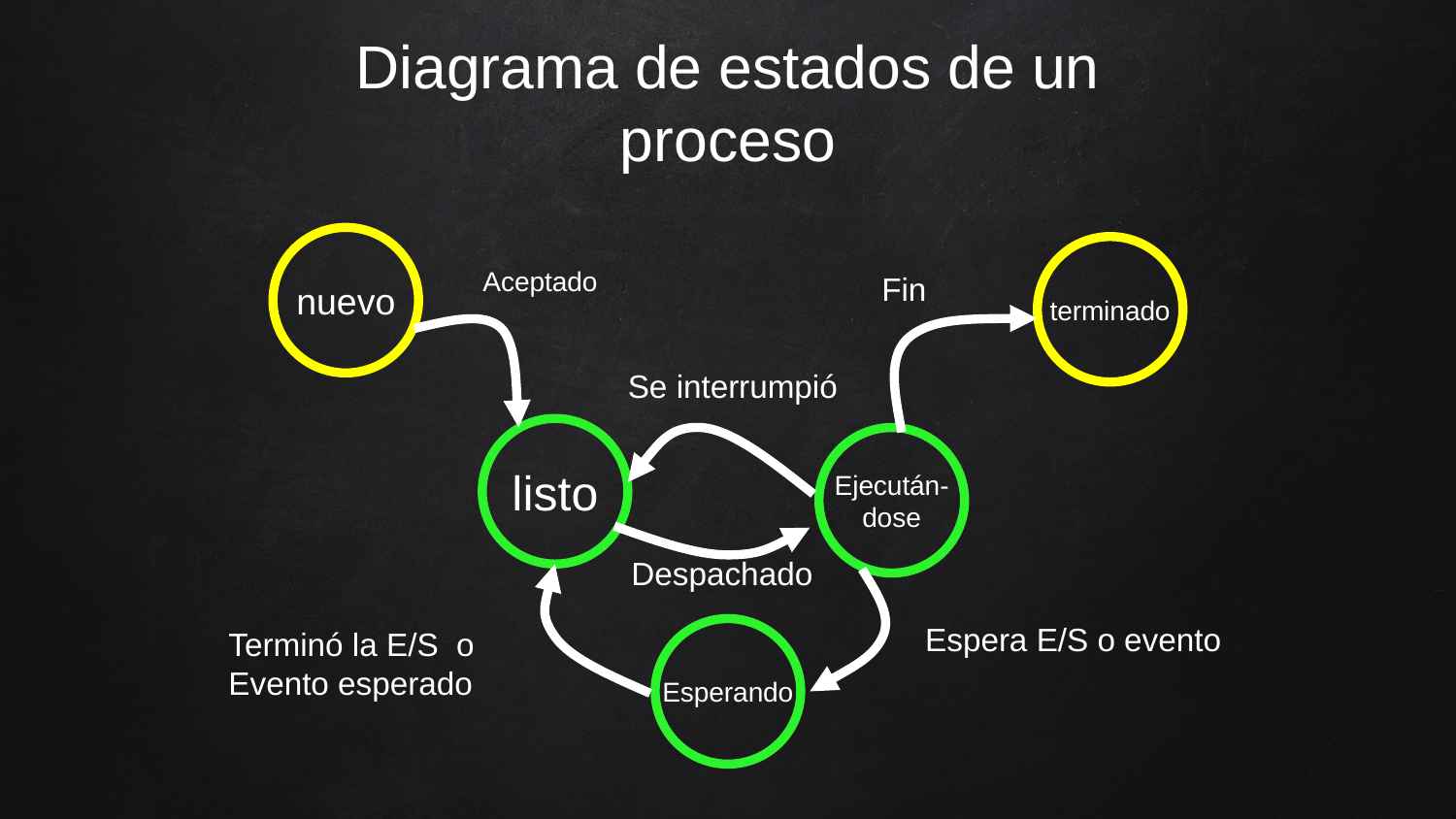

Diagrama de estados de un proceso
nuevo
terminado
Aceptado
Fin

Se interrumpió
listo

Ejecután-
dose

Despachado

Espera E/S o evento
Terminó la E/S  o
Evento esperado
Esperando